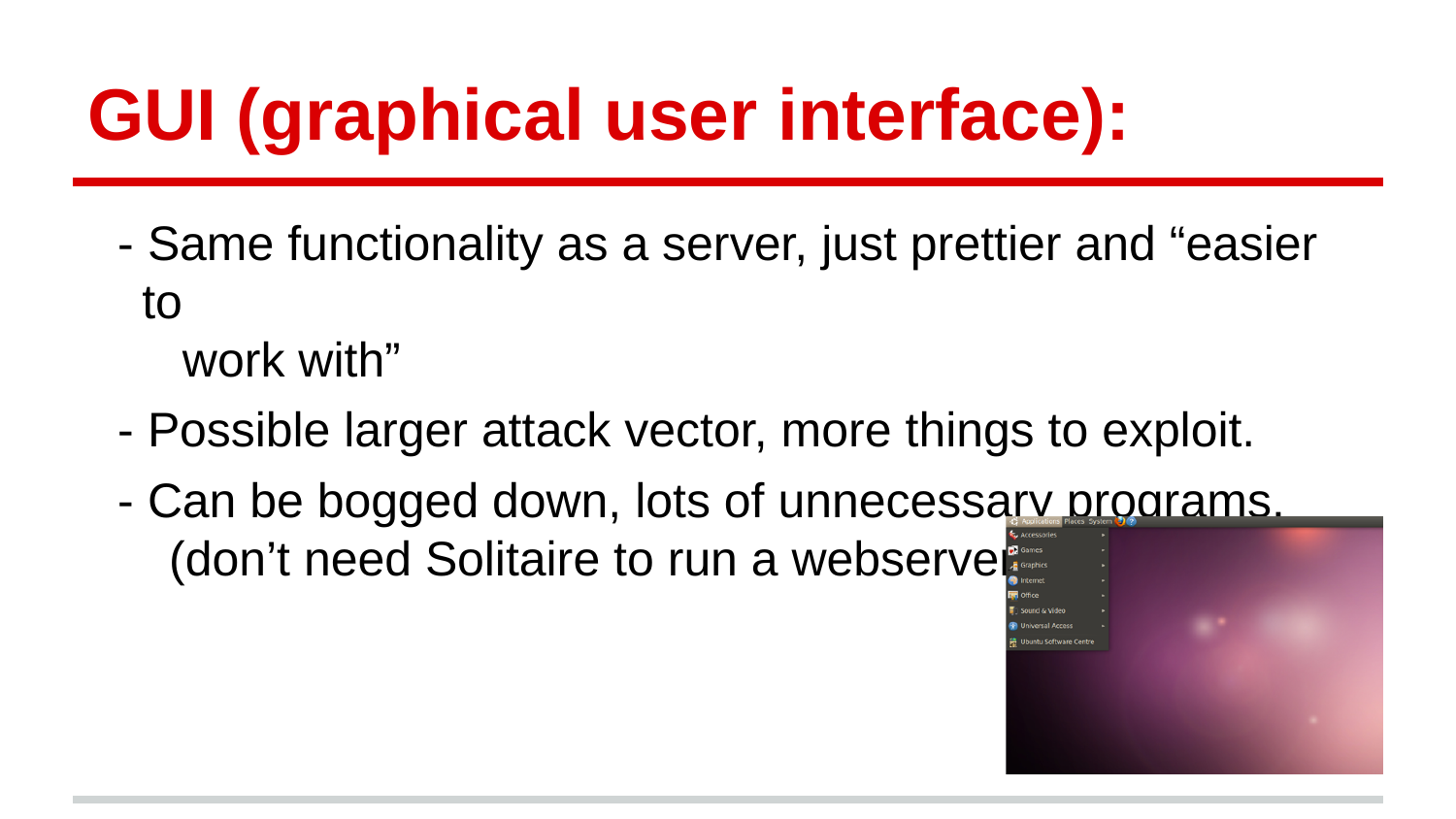

# GUI (graphical user interface):
- Same functionality as a server, just prettier and “easier to
   work with”
- Possible larger attack vector, more things to exploit.
- Can be bogged down, lots of unnecessary programs.
  (don’t need Solitaire to run a webserver)